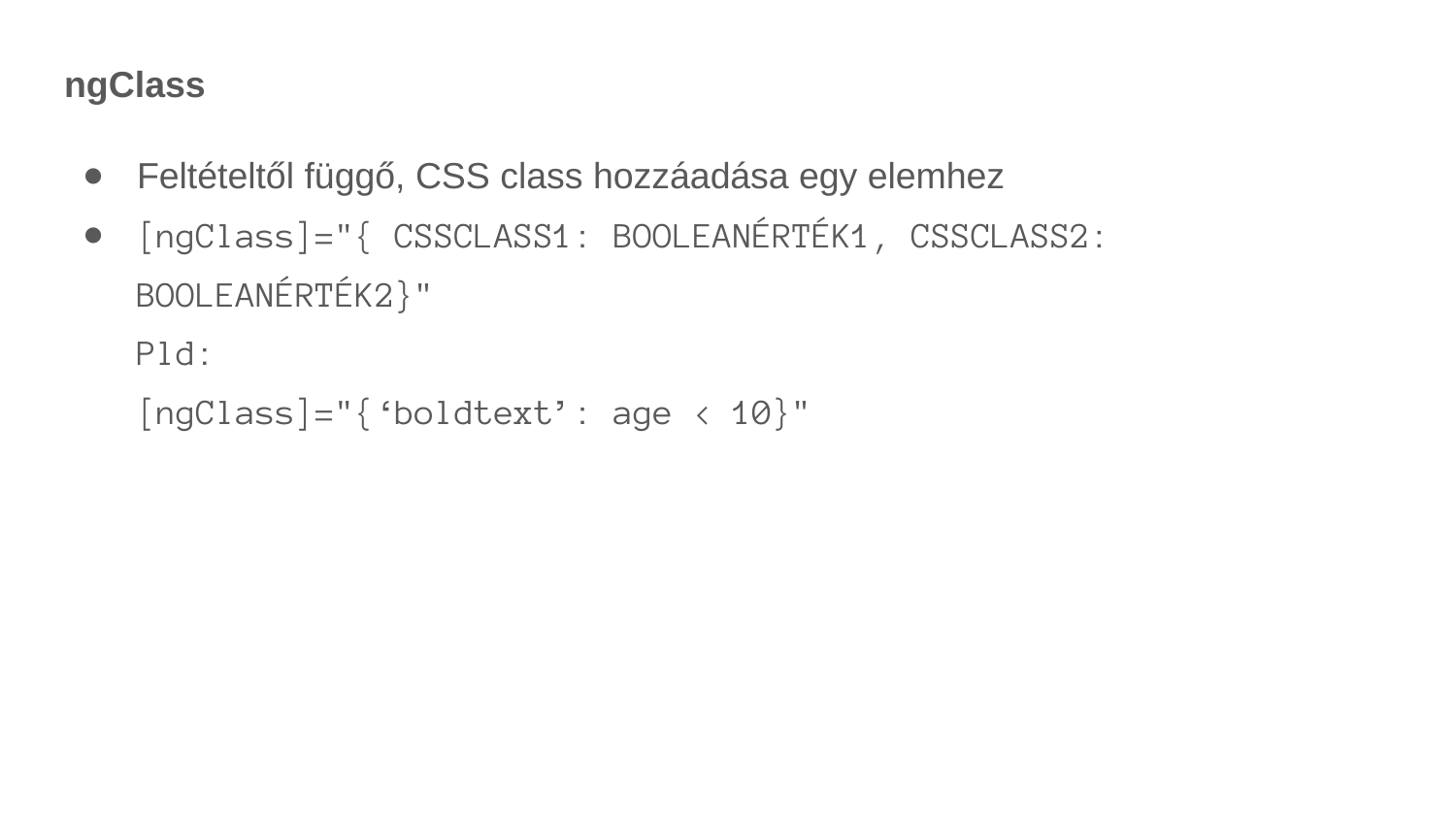

ngClass
Feltételtől függő, CSS class hozzáadása egy elemhez
[ngClass]="{ CSSCLASS1: BOOLEANÉRTÉK1, CSSCLASS2: BOOLEANÉRTÉK2}"
Pld:
[ngClass]="{‘boldtext’: age < 10}"